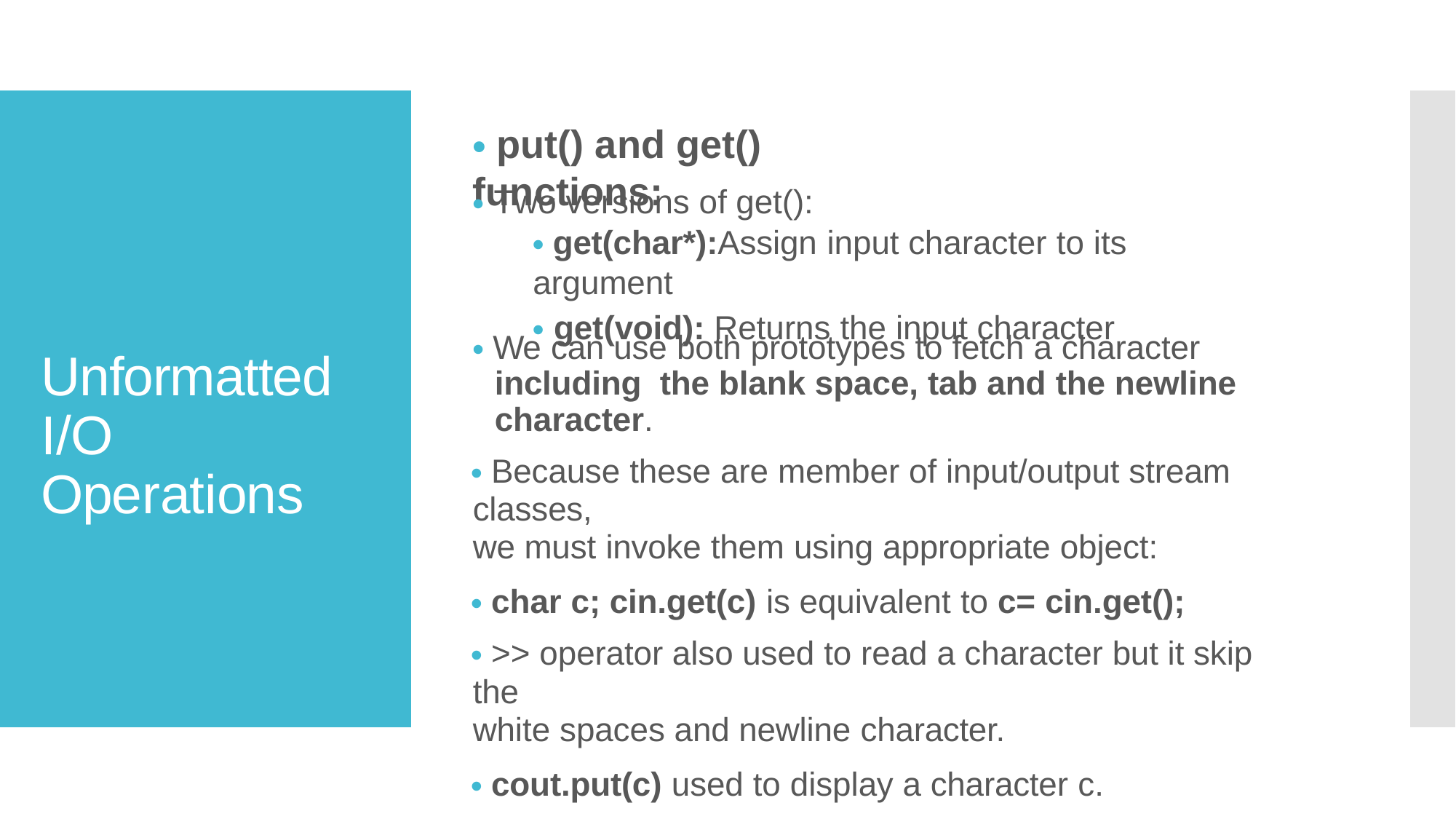

# 🞄 put() and get() functions:
🞄 Two versions of get():
🞄 get(char*):Assign input character to its argument
🞄 get(void): Returns the input character
🞄 We can use both prototypes to fetch a character including  the blank space, tab and the newline character.
🞄 Because these are member of input/output stream classes,
we must invoke them using appropriate object:
🞄 char c; cin.get(c) is equivalent to c= cin.get();
🞄 >> operator also used to read a character but it skip the
white spaces and newline character.
🞄 cout.put(c) used to display a character c.
Unformatted  I/O Operations